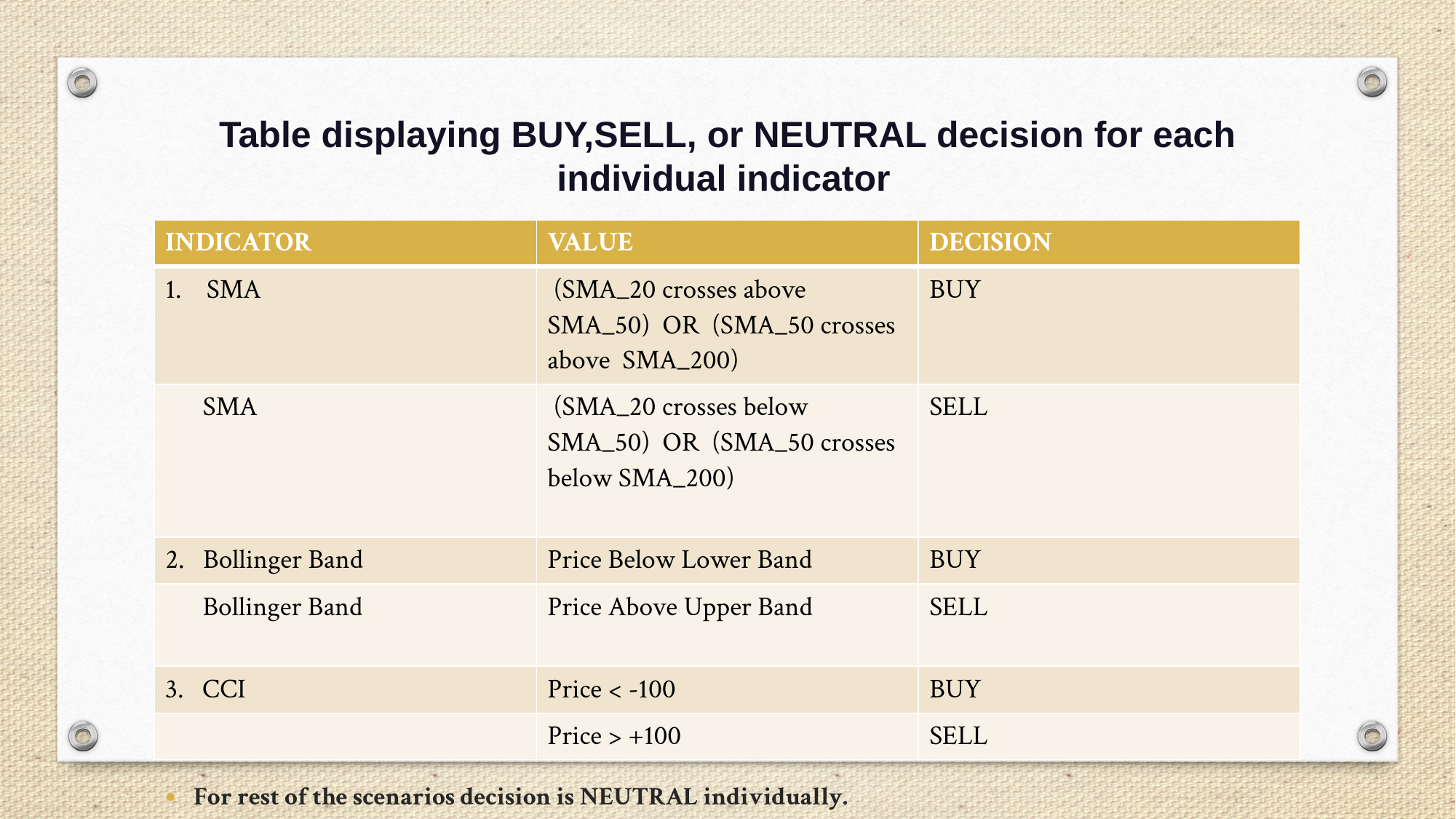

# Table displaying BUY,SELL, or NEUTRAL decision for each individual indicator
| INDICATOR | VALUE | DECISION |
| --- | --- | --- |
| SMA | (SMA\_20 crosses above SMA\_50) OR (SMA\_50 crosses above SMA\_200) | BUY |
| SMA | (SMA\_20 crosses below SMA\_50) OR (SMA\_50 crosses below SMA\_200) | SELL |
| 2. Bollinger Band | Price Below Lower Band | BUY |
| Bollinger Band | Price Above Upper Band | SELL |
| 3. CCI | Price < -100 | BUY |
|  | Price > +100 | SELL |
For rest of the scenarios decision is NEUTRAL individually.